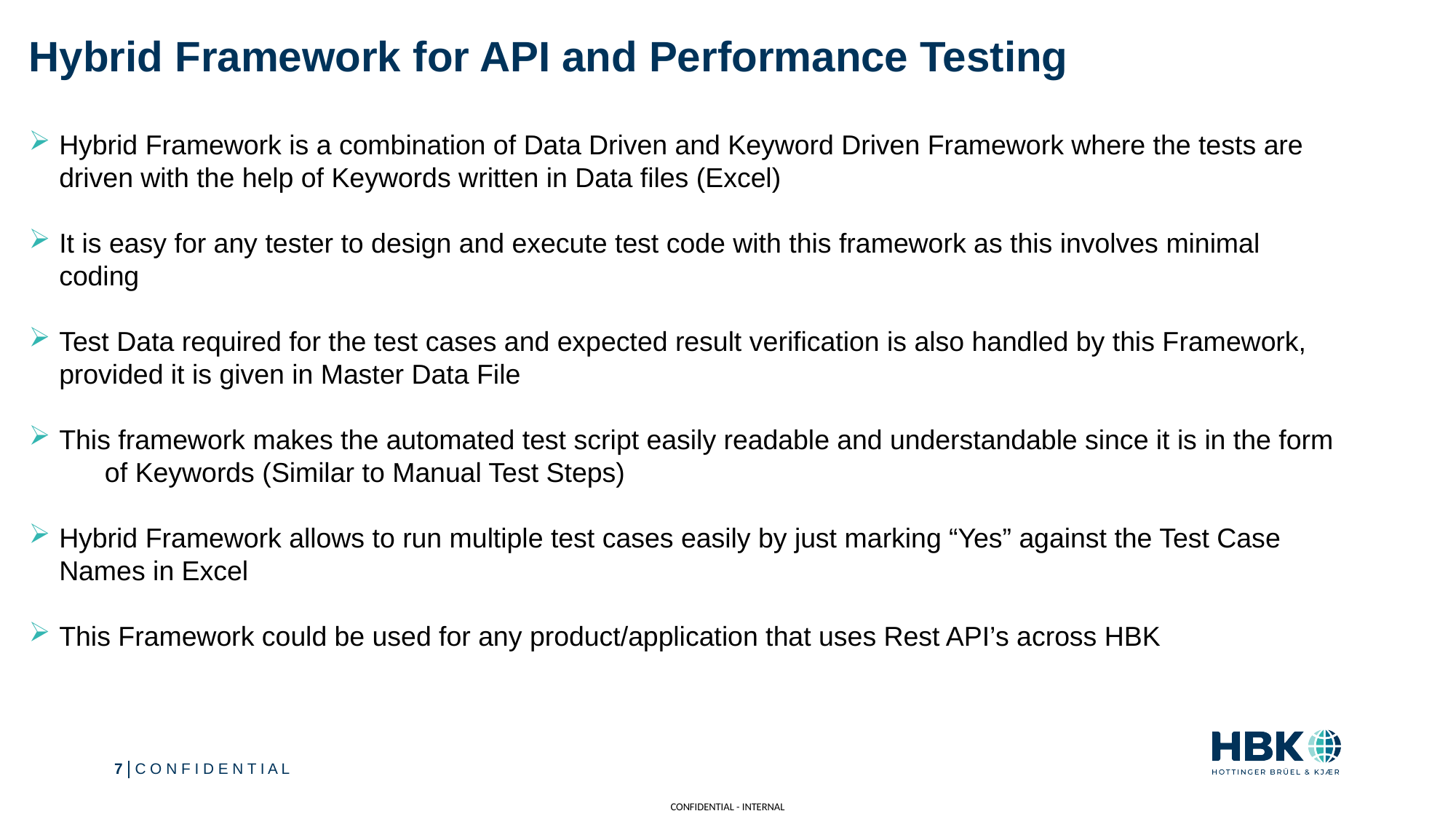

# Hybrid Framework for API and Performance Testing
Hybrid Framework is a combination of Data Driven and Keyword Driven Framework where the tests are driven with the help of Keywords written in Data files (Excel)

It is easy for any tester to design and execute test code with this framework as this involves minimal coding

Test Data required for the test cases and expected result verification is also handled by this Framework, provided it is given in Master Data File

This framework makes the automated test script easily readable and understandable since it is in the form       of Keywords (Similar to Manual Test Steps)

Hybrid Framework allows to run multiple test cases easily by just marking “Yes” against the Test Case Names in Excel

This Framework could be used for any product/application that uses Rest API’s across HBK

C O N F I D E N T I A L
7